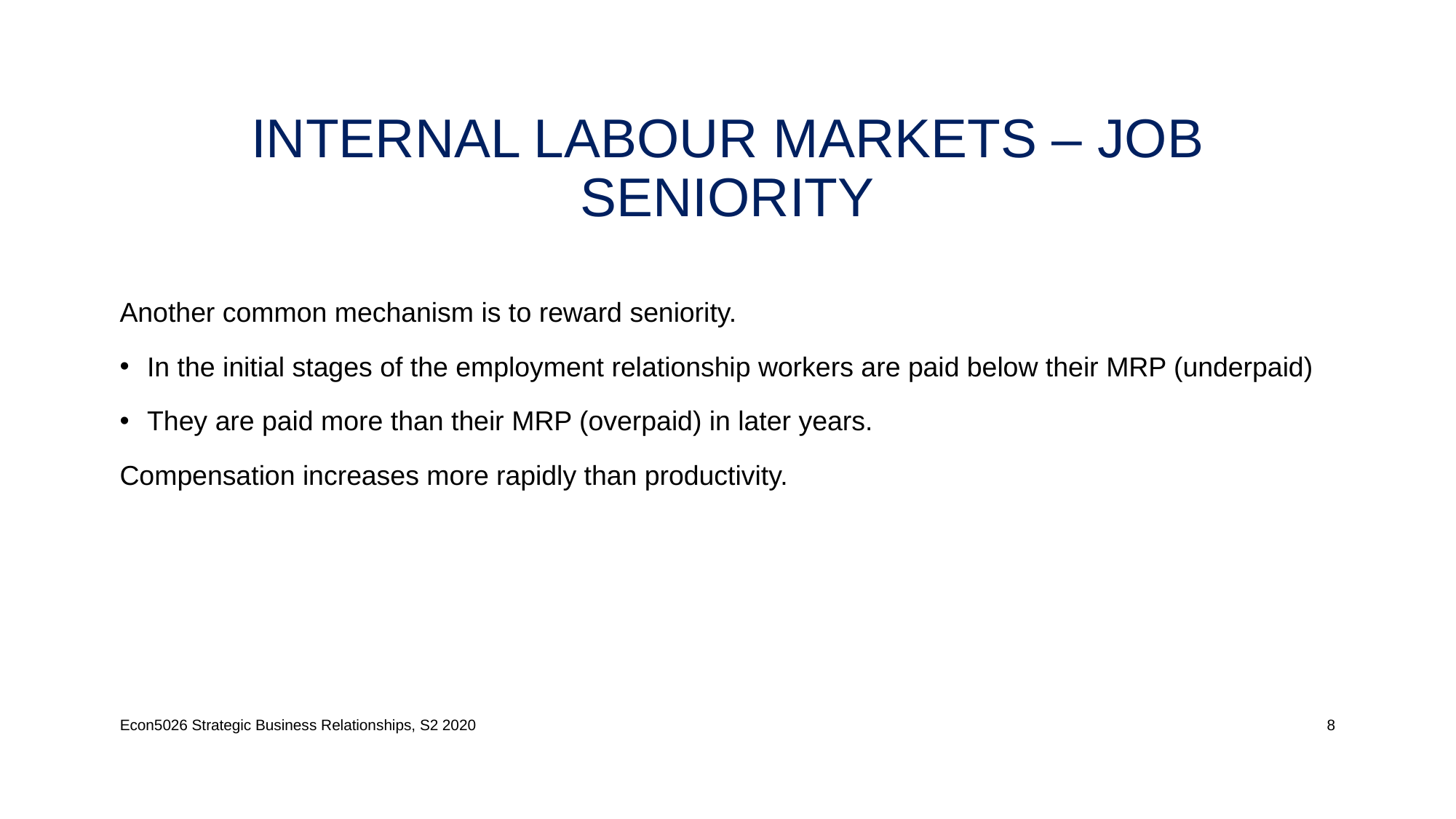

# Internal Labour Markets – Job Seniority

Another common mechanism is to reward seniority.
In the initial stages of the employment relationship workers are paid below their MRP (underpaid)
They are paid more than their MRP (overpaid) in later years.
Compensation increases more rapidly than productivity.
Econ5026 Strategic Business Relationships, S2 2020
8